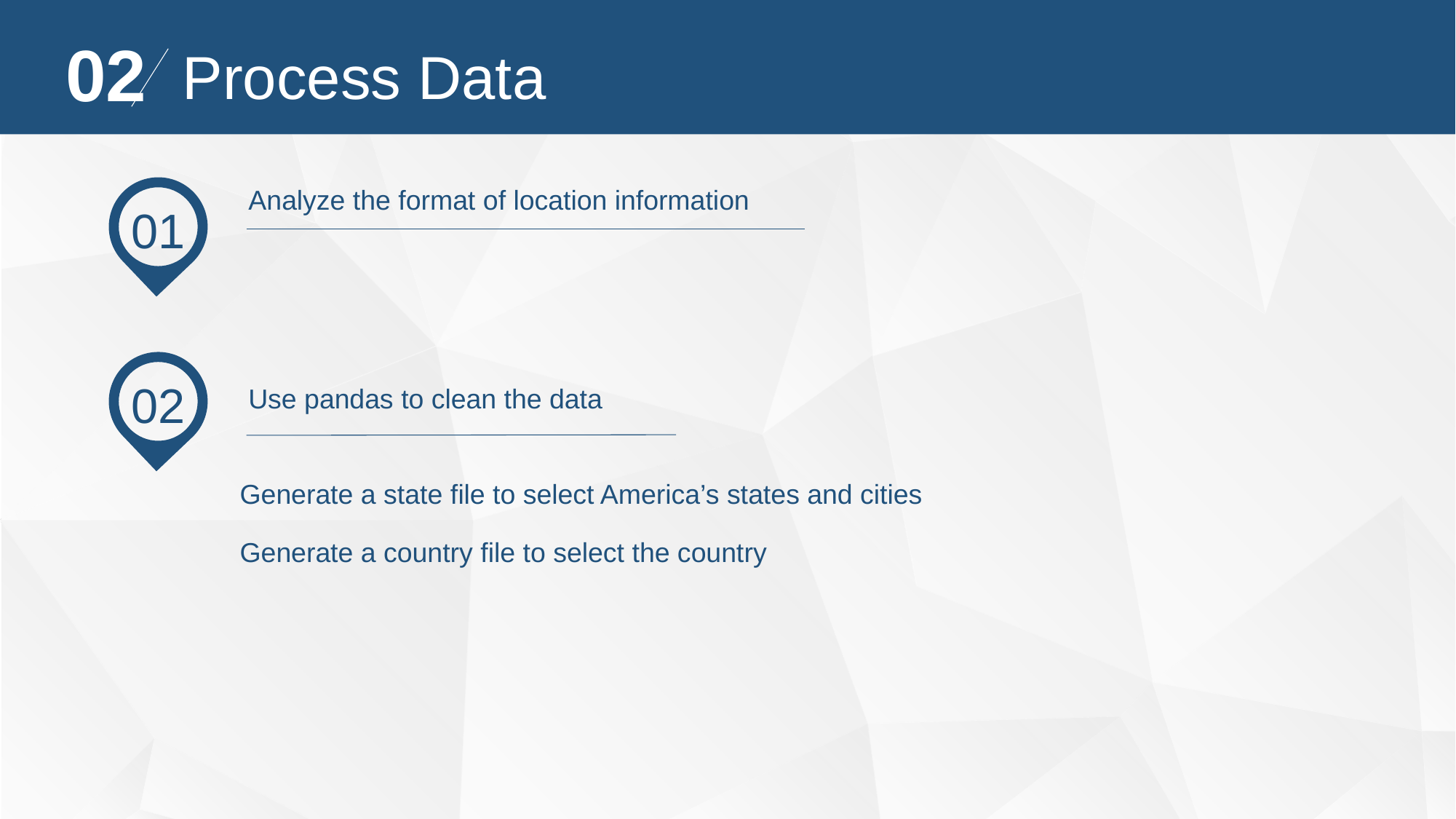

02
Process Data

01
Analyze the format of location information
02
Use pandas to clean the data
Generate a state file to select America’s states and cities
Generate a country file to select the country